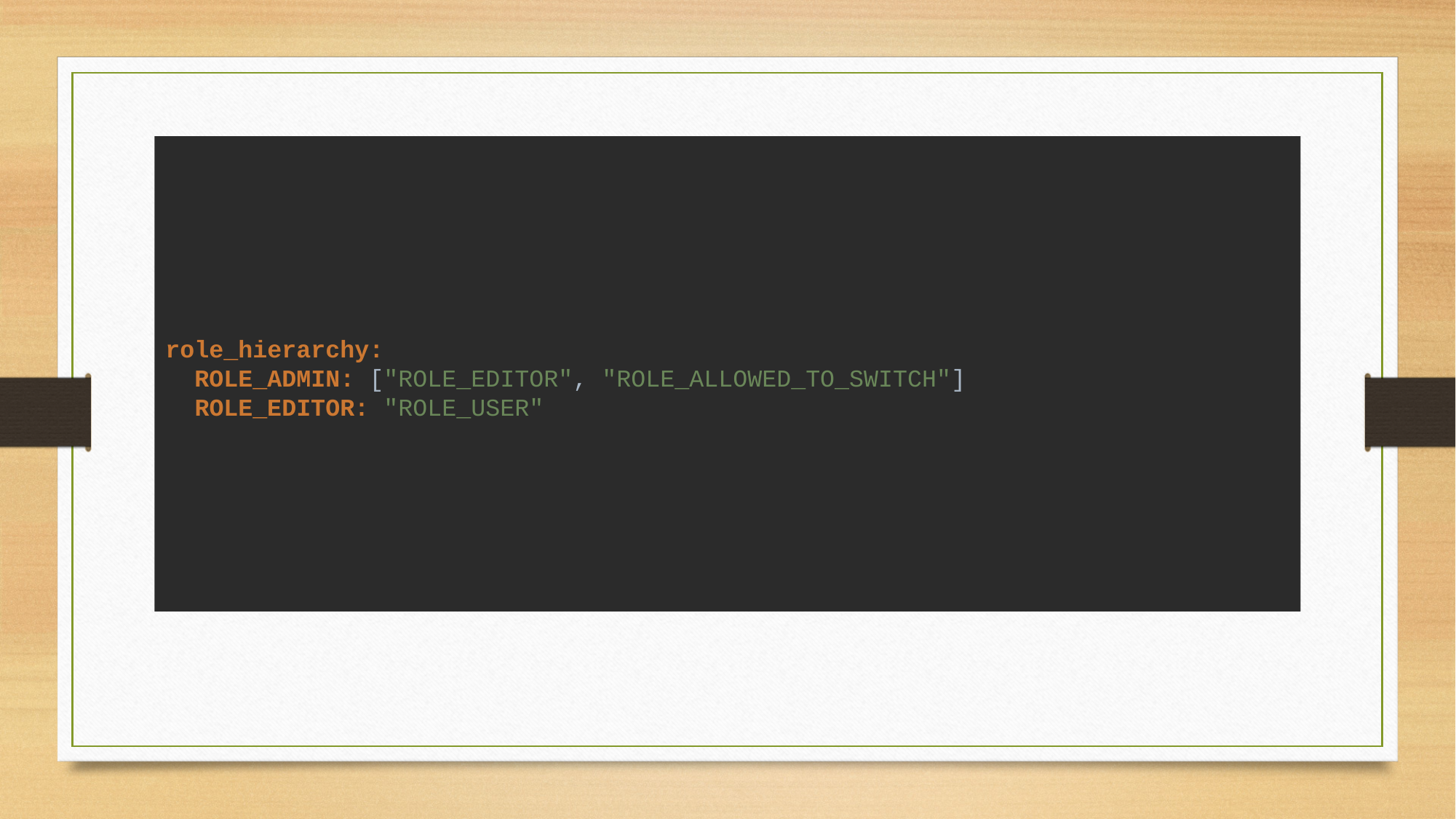

# Lets Define the Roles Hierarchy
role_hierarchy:
  ROLE_ADMIN: ["ROLE_EDITOR", "ROLE_ALLOWED_TO_SWITCH"]
  ROLE_EDITOR: "ROLE_USER"